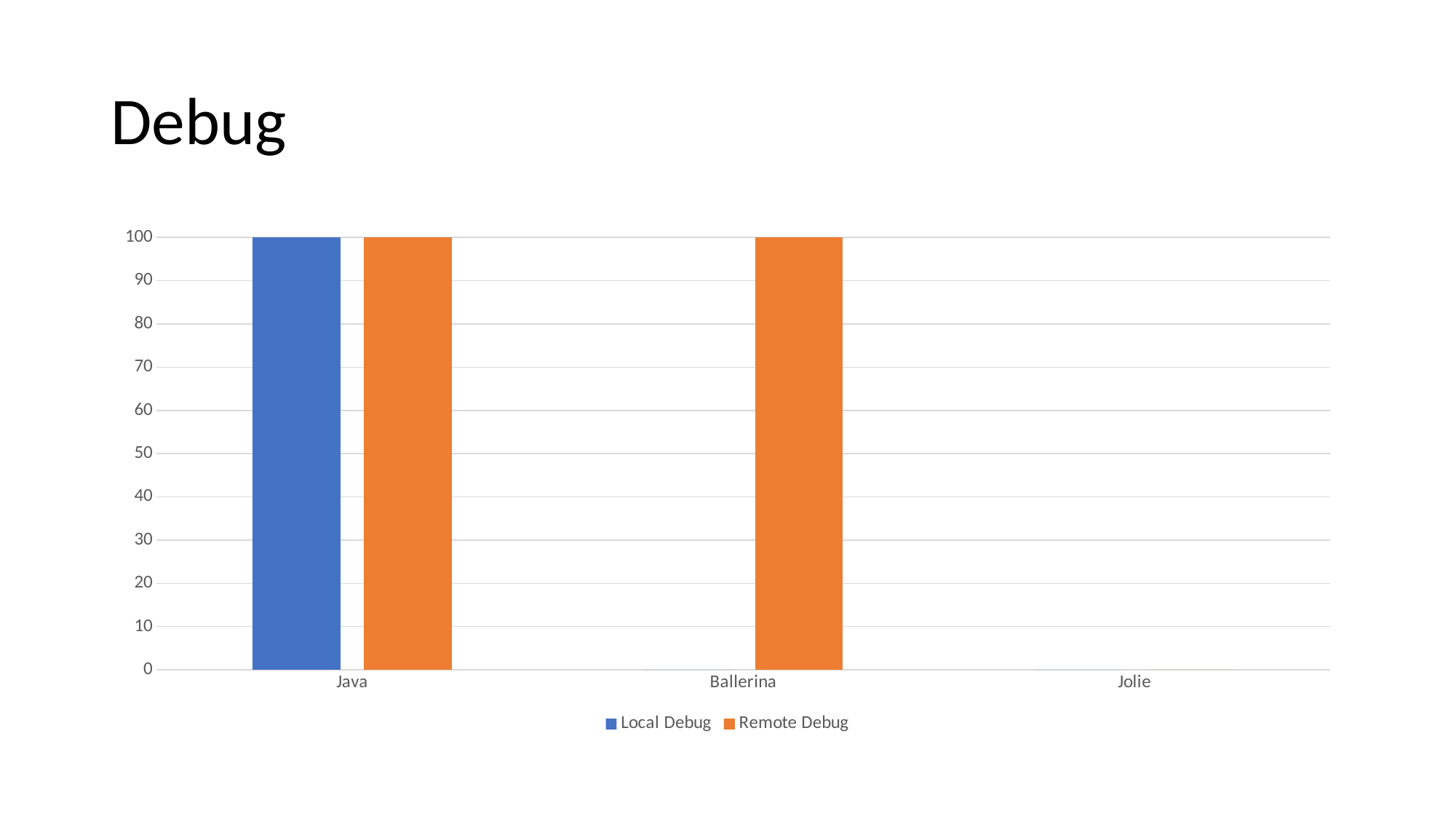

# Debug

### Chart

| Category | Local Debug | Remote Debug |
|---|---|---|
| Java | 100.0 | 100.0 |
| Ballerina | 0.0 | 100.0 |
| Jolie | 0.0 | 0.0 |